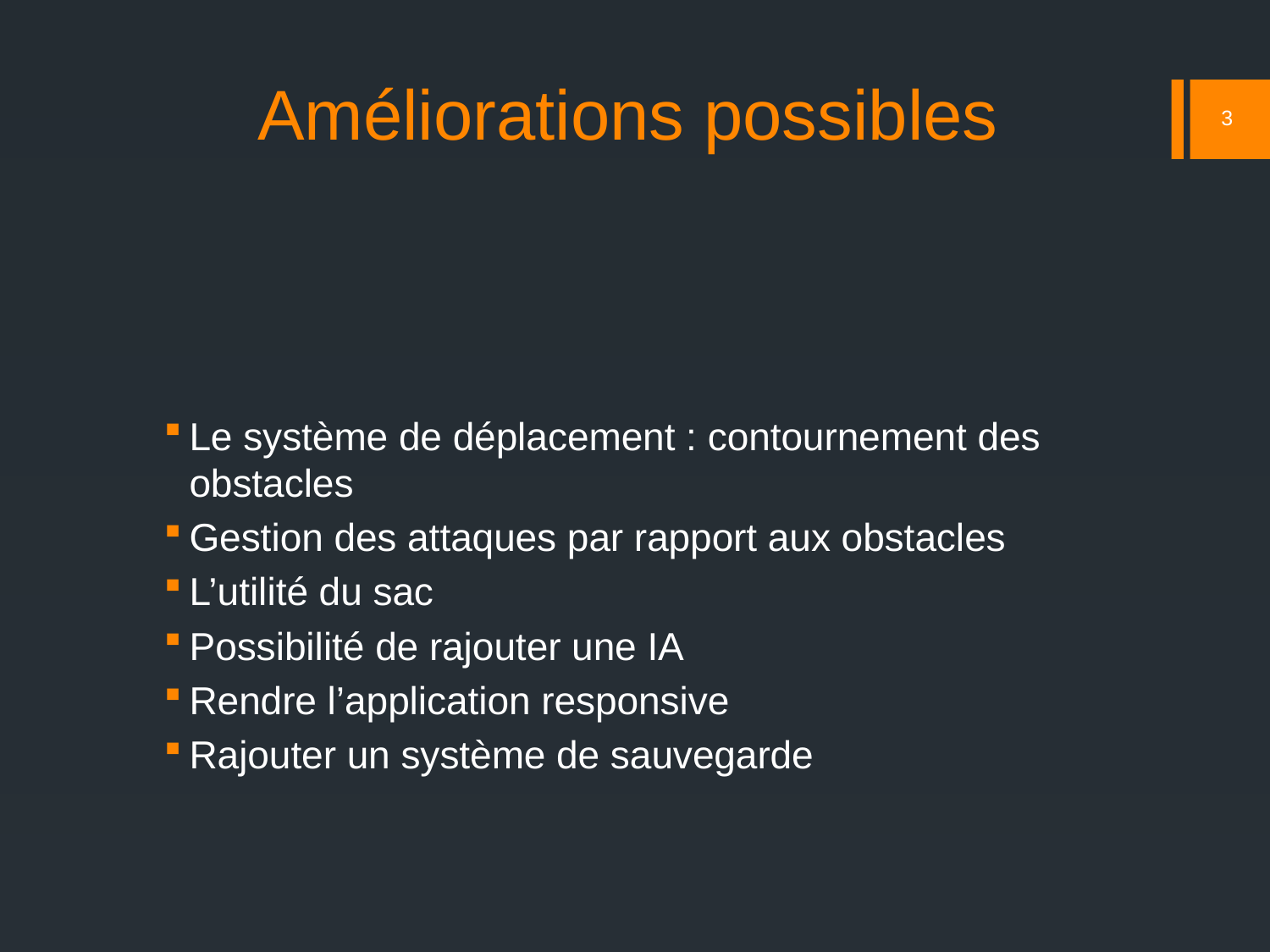

# Améliorations possibles
3

Le système de déplacement : contournement des obstacles
Gestion des attaques par rapport aux obstacles
L’utilité du sac
Possibilité de rajouter une IA
Rendre l’application responsive
Rajouter un système de sauvegarde